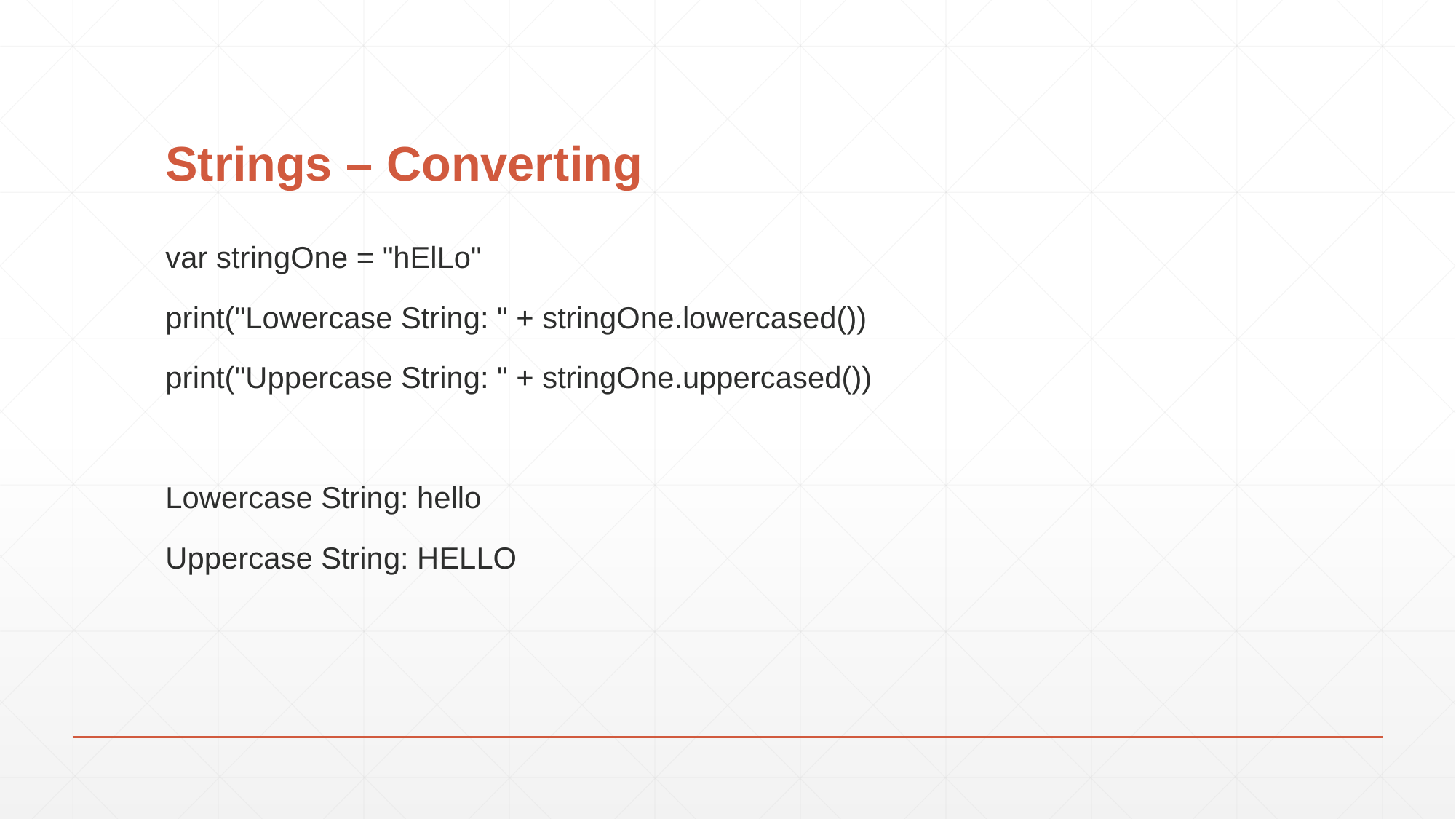

# Strings – Converting
var stringOne = "hElLo"
print("Lowercase String: " + stringOne.lowercased())
print("Uppercase String: " + stringOne.uppercased())

Lowercase String: hello
Uppercase String: HELLO